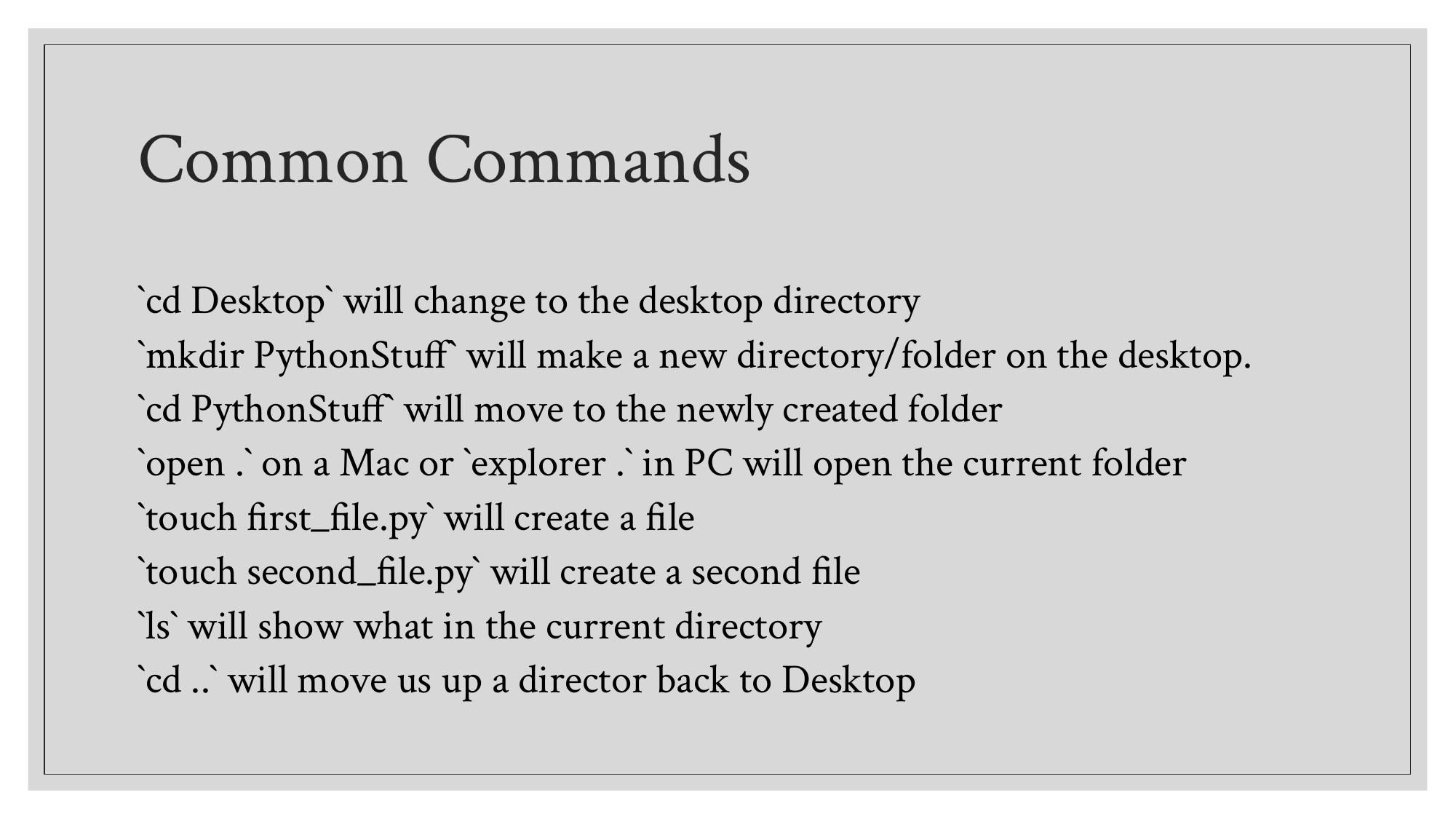

# Common Commands

`cd Desktop` will change to the desktop directory
`mkdir PythonStuff` will make a new directory/folder on the desktop.
`cd PythonStuff` will move to the newly created folder
`open .` on a Mac or `explorer .` in PC will open the current folder
`touch first_file.py` will create a file
`touch second_file.py` will create a second file
`ls` will show what in the current directory
`cd ..` will move us up a director back to Desktop